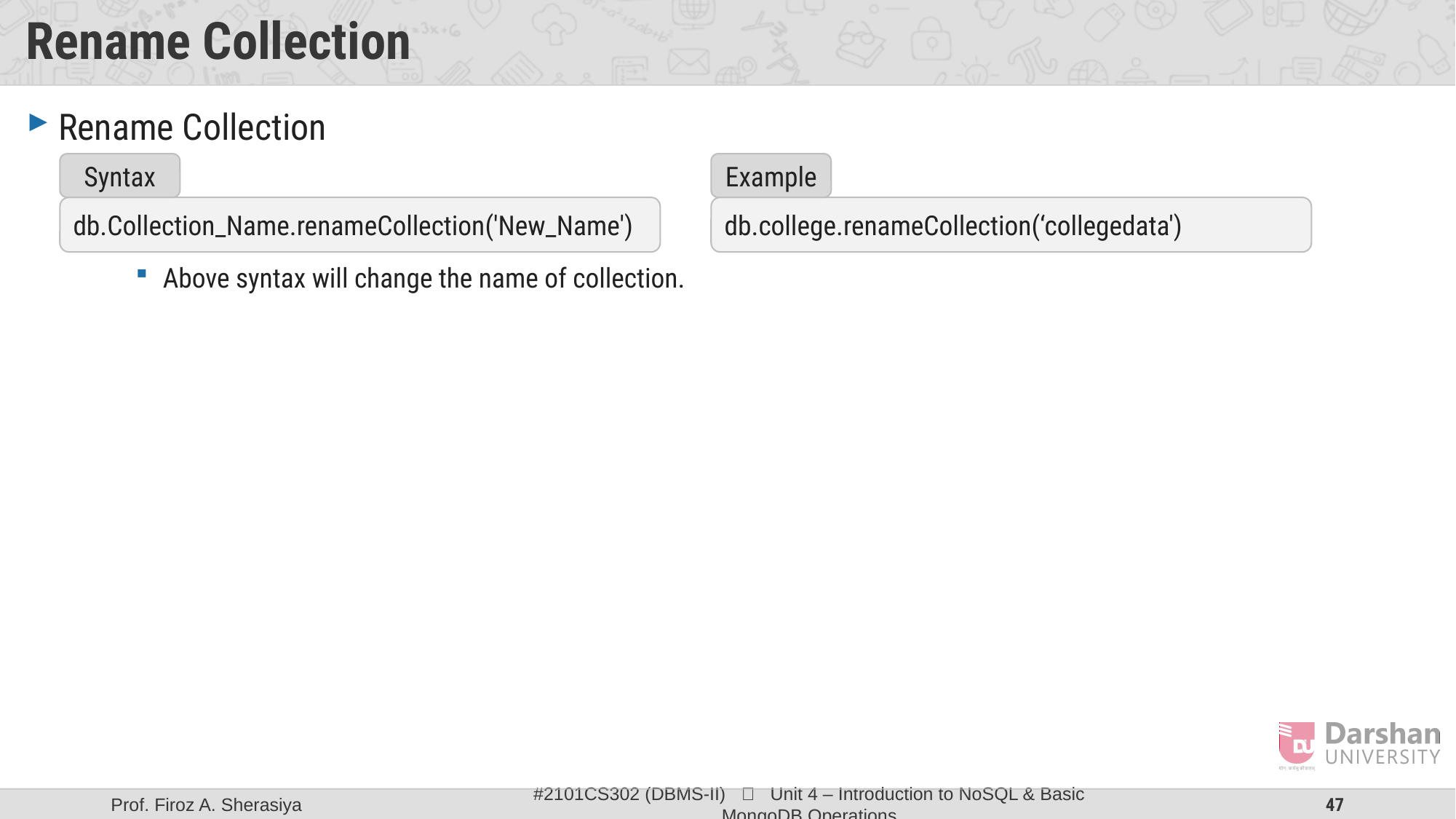

# Rename Collection
Rename Collection

Above syntax will change the name of collection.
Syntax
Example
db.Collection_Name.renameCollection('New_Name')
db.college.renameCollection(‘collegedata')